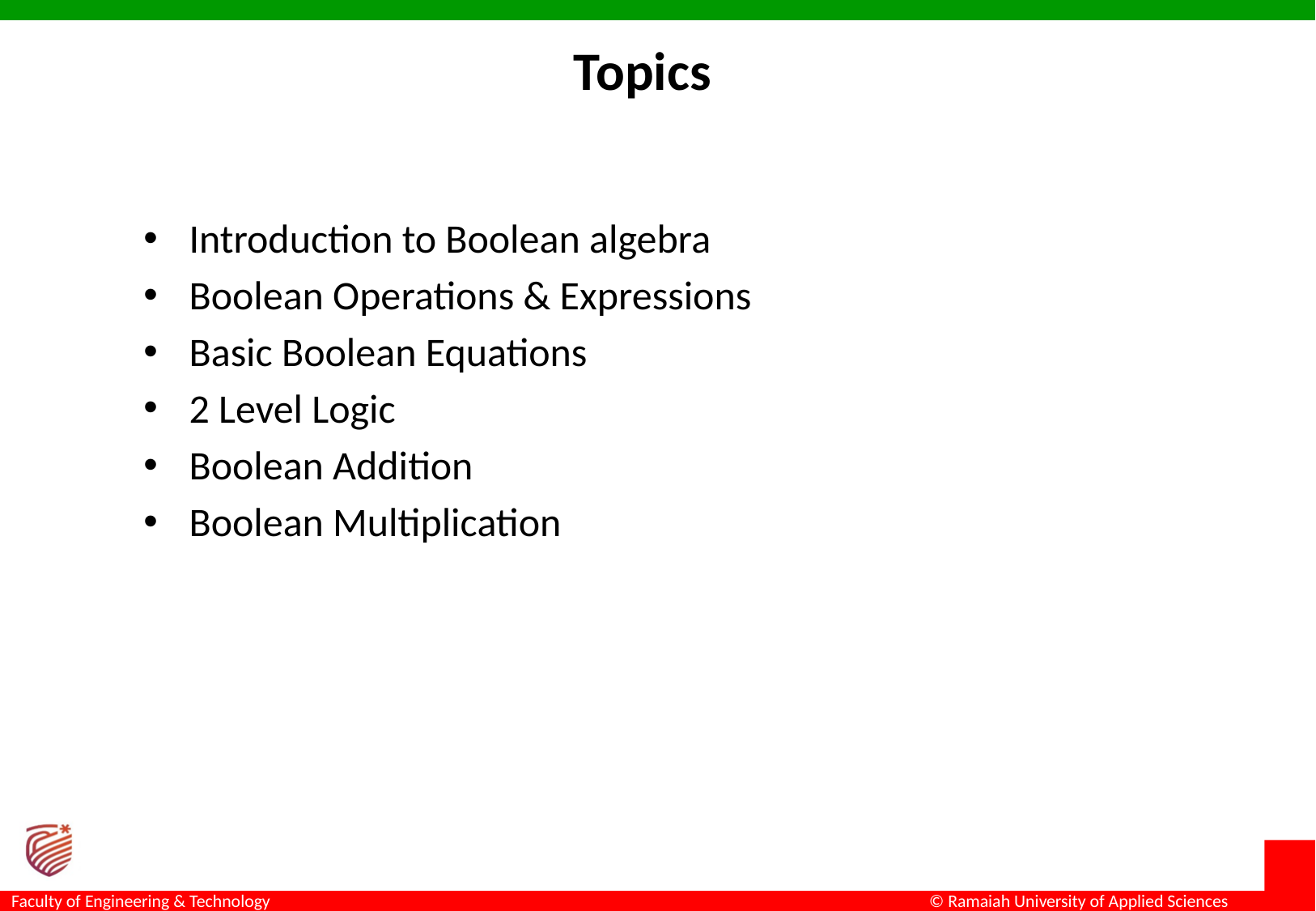

# Topics

Introduction to Boolean algebra
Boolean Operations & Expressions
Basic Boolean Equations
2 Level Logic
Boolean Addition
Boolean Multiplication